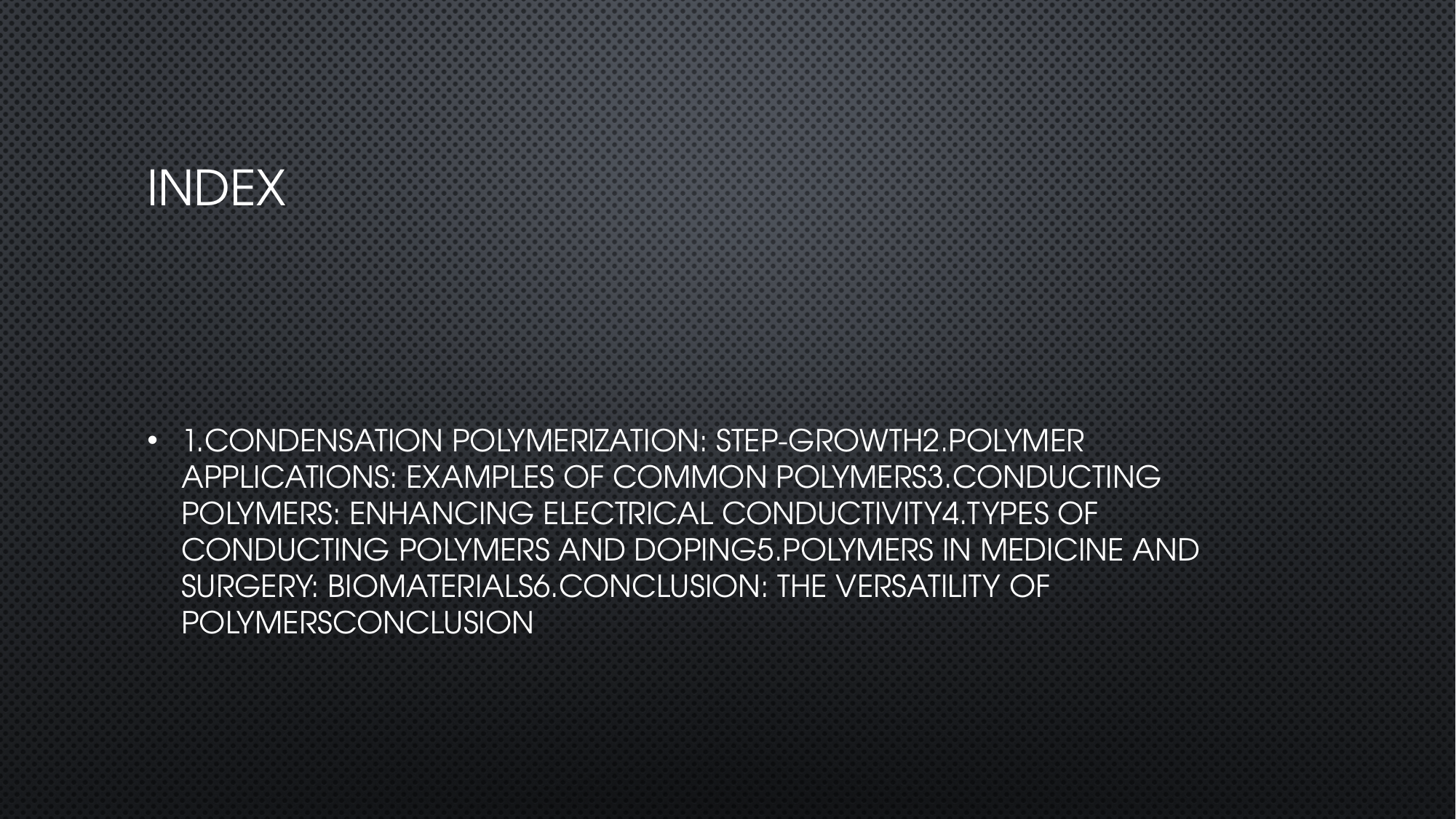

# Index

1.Condensation Polymerization: Step-Growth2.Polymer Applications: Examples of Common Polymers3.Conducting Polymers: Enhancing Electrical Conductivity4.Types of Conducting Polymers and Doping5.Polymers in Medicine and Surgery: Biomaterials6.Conclusion: The Versatility of PolymersConclusion